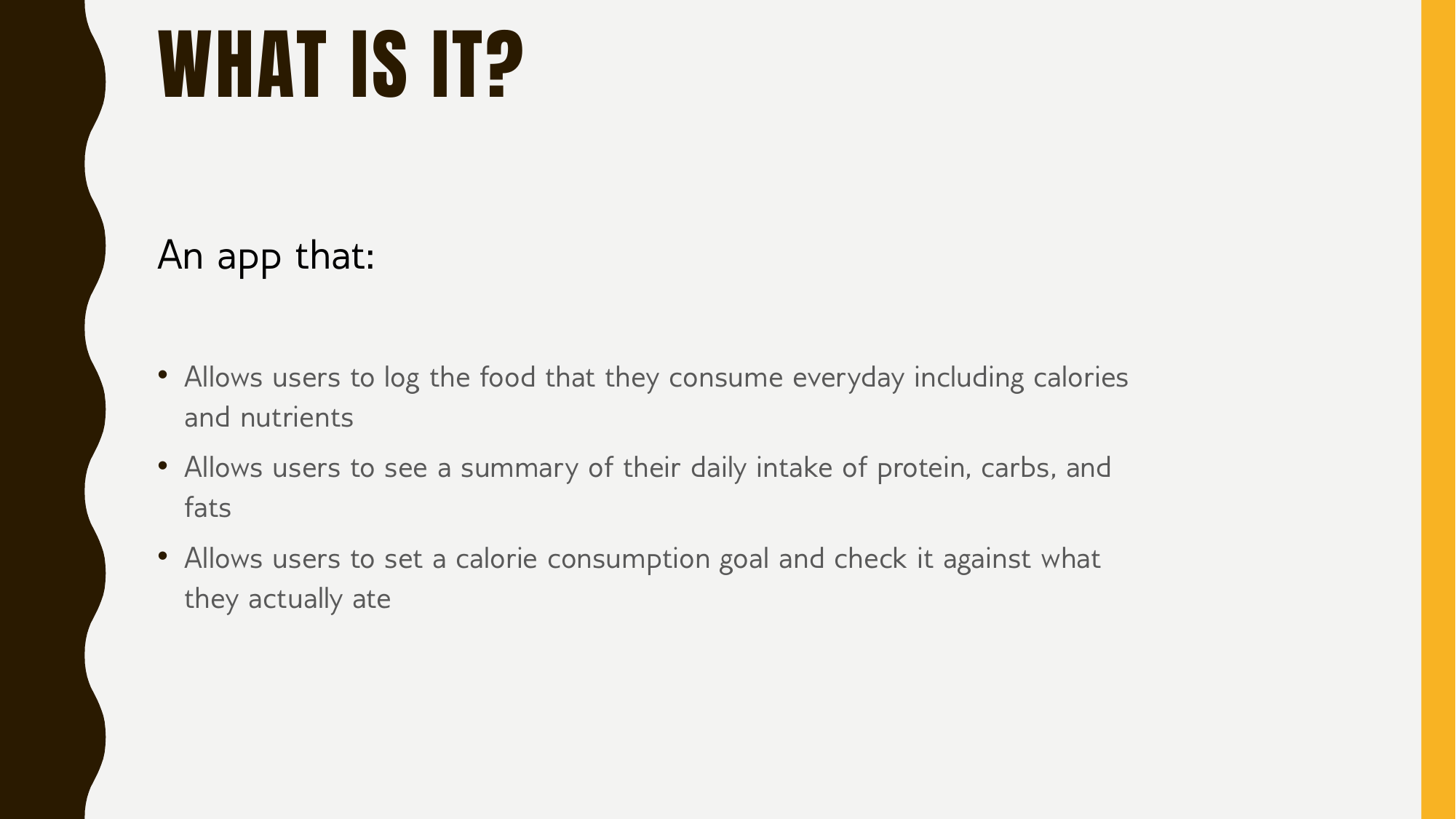

# What is it?
An app that:

Allows users to log the food that they consume everyday including calories and nutrients
Allows users to see a summary of their daily intake of protein, carbs, and fats
Allows users to set a calorie consumption goal and check it against what they actually ate